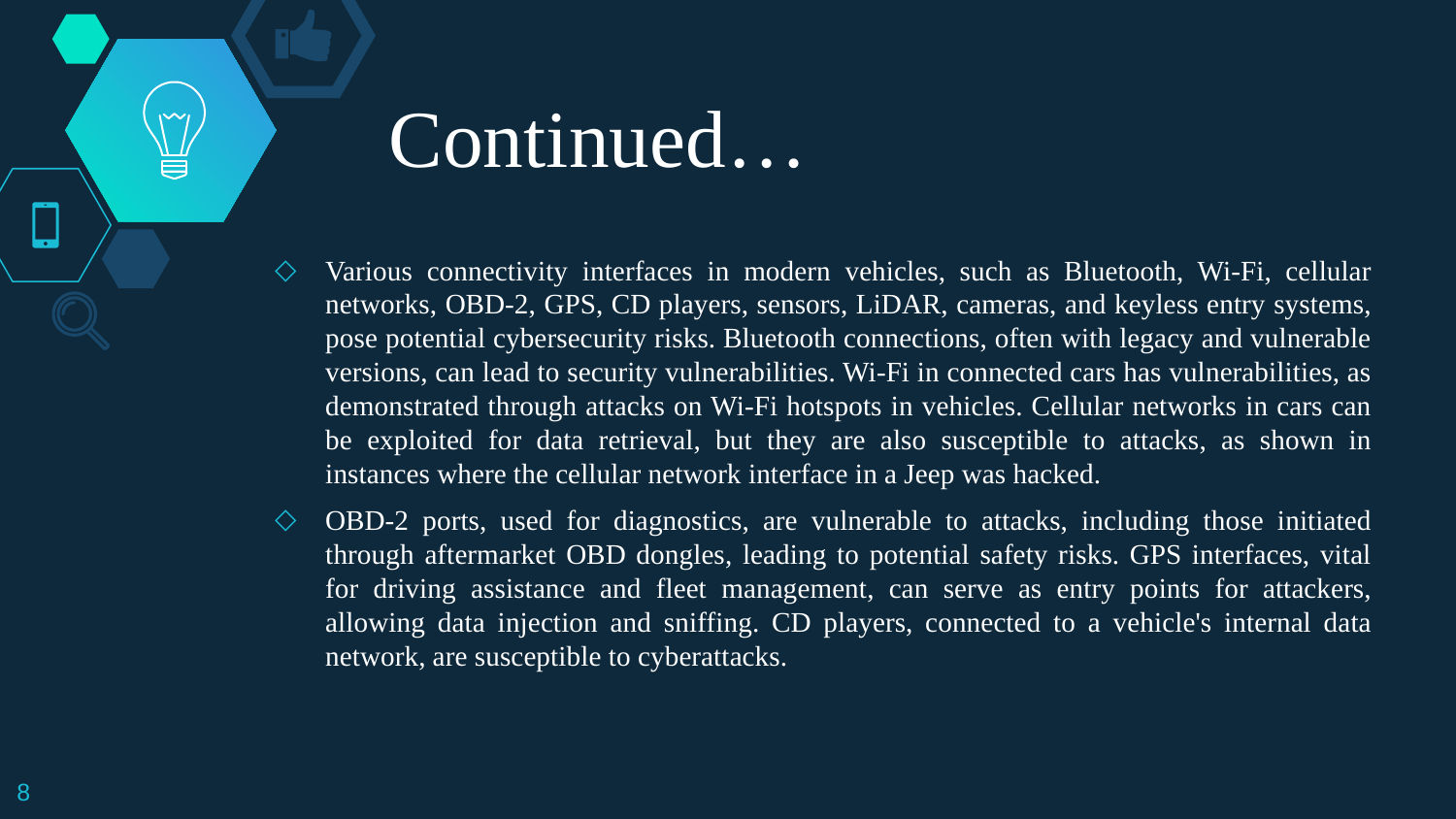

# Continued…
Various connectivity interfaces in modern vehicles, such as Bluetooth, Wi-Fi, cellular networks, OBD-2, GPS, CD players, sensors, LiDAR, cameras, and keyless entry systems, pose potential cybersecurity risks. Bluetooth connections, often with legacy and vulnerable versions, can lead to security vulnerabilities. Wi-Fi in connected cars has vulnerabilities, as demonstrated through attacks on Wi-Fi hotspots in vehicles. Cellular networks in cars can be exploited for data retrieval, but they are also susceptible to attacks, as shown in instances where the cellular network interface in a Jeep was hacked.
OBD-2 ports, used for diagnostics, are vulnerable to attacks, including those initiated through aftermarket OBD dongles, leading to potential safety risks. GPS interfaces, vital for driving assistance and fleet management, can serve as entry points for attackers, allowing data injection and sniffing. CD players, connected to a vehicle's internal data network, are susceptible to cyberattacks.

8